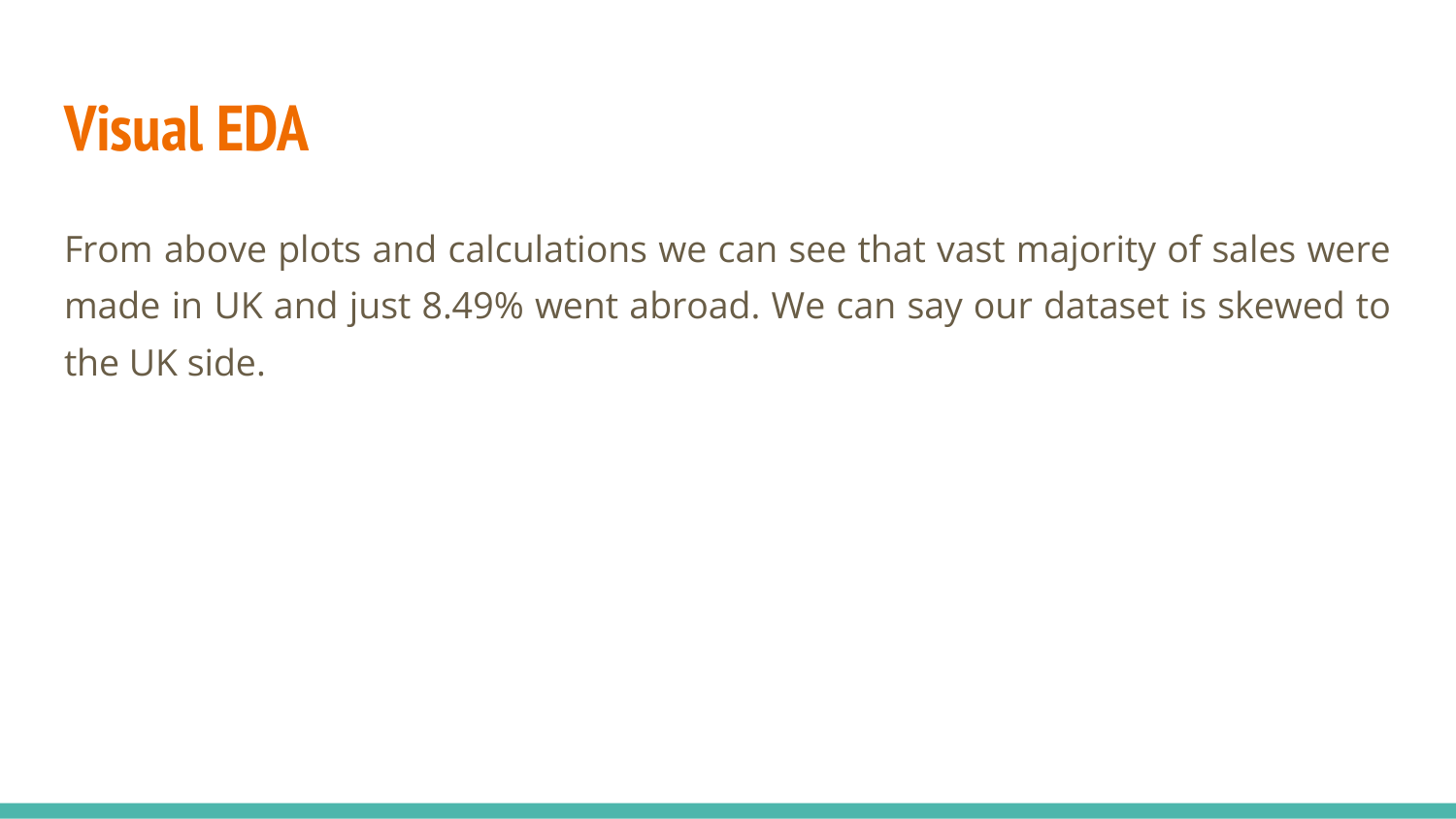

# Visual EDA
From above plots and calculations we can see that vast majority of sales were made in UK and just 8.49% went abroad. We can say our dataset is skewed to the UK side.